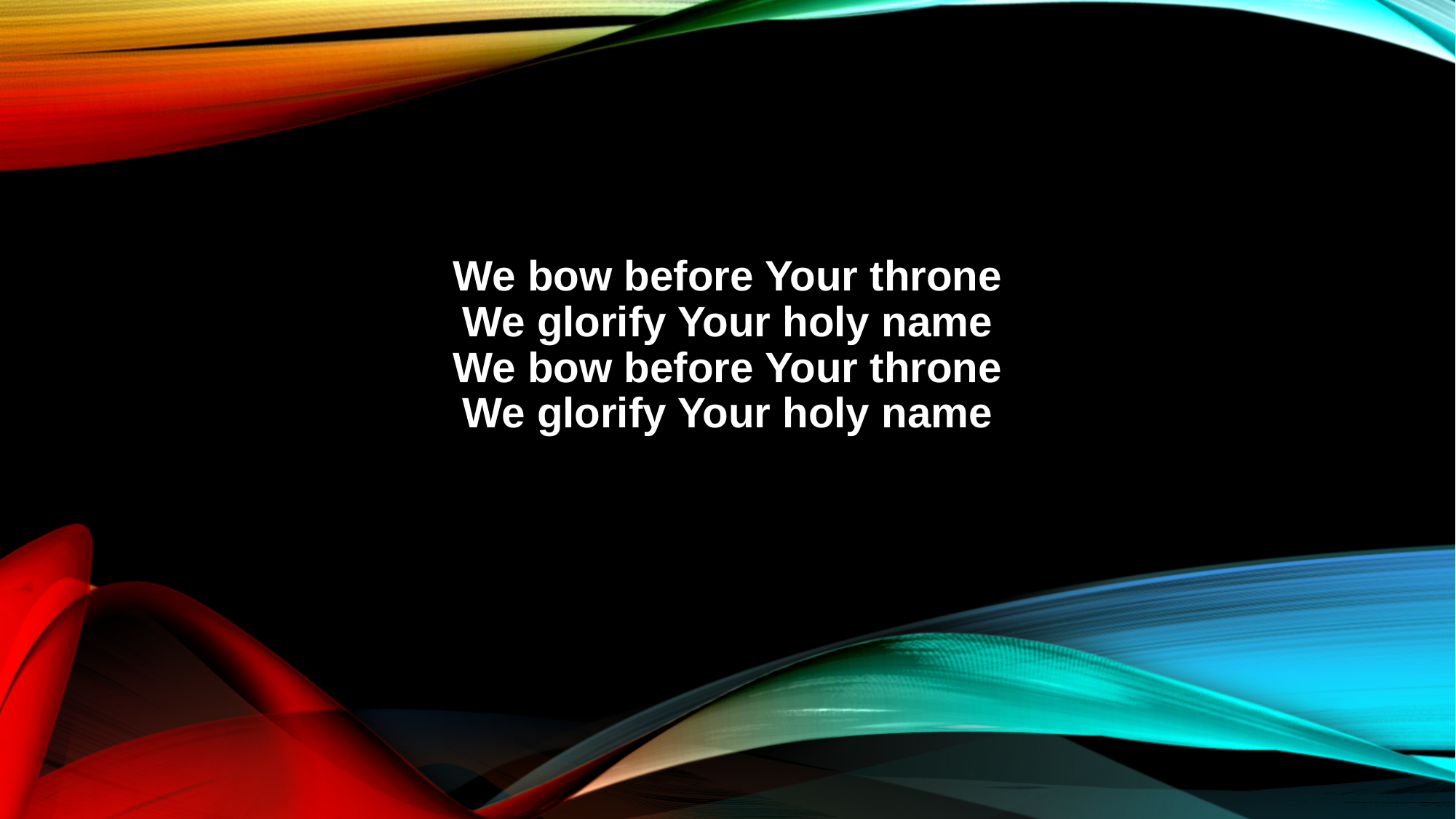

We bow before Your throne
We glorify Your holy name
We bow before Your throne
We glorify Your holy name